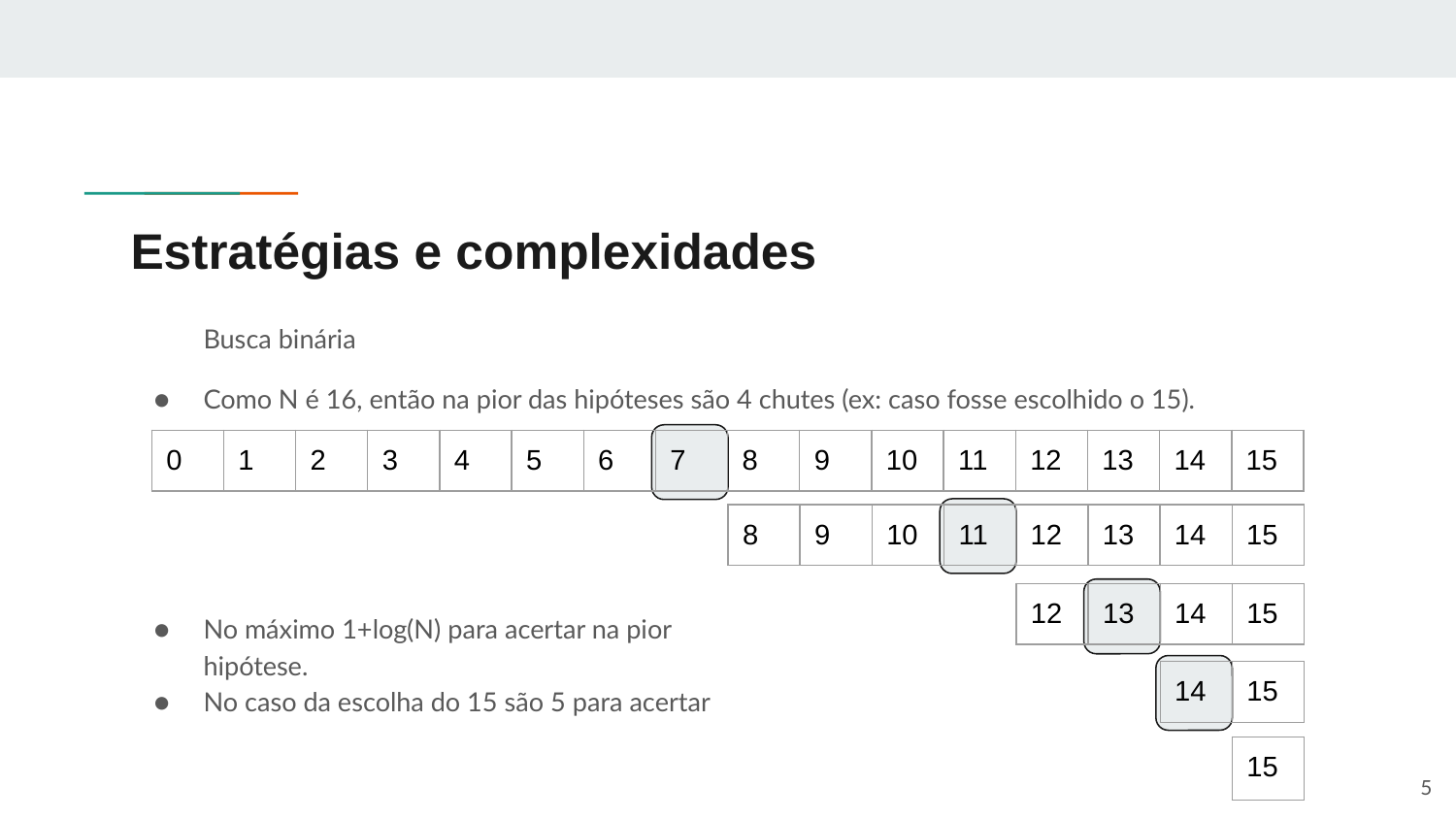

# Estratégias e complexidades
Busca binária
Como N é 16, então na pior das hipóteses são 4 chutes (ex: caso fosse escolhido o 15).

| 0 | 1 | 2 | 3 | 4 | 5 | 6 | 7 | 8 | 9 | 10 | 11 | 12 | 13 | 14 | 15 |
| --- | --- | --- | --- | --- | --- | --- | --- | --- | --- | --- | --- | --- | --- | --- | --- |

| 8 | 9 | 10 | 11 | 12 | 13 | 14 | 15 |
| --- | --- | --- | --- | --- | --- | --- | --- |

| 12 | 13 | 14 | 15 |
| --- | --- | --- | --- |
No máximo 1+log(N) para acertar na pior hipótese.
No caso da escolha do 15 são 5 para acertar

| 14 | 15 |
| --- | --- |
| 15 |
| --- |
5